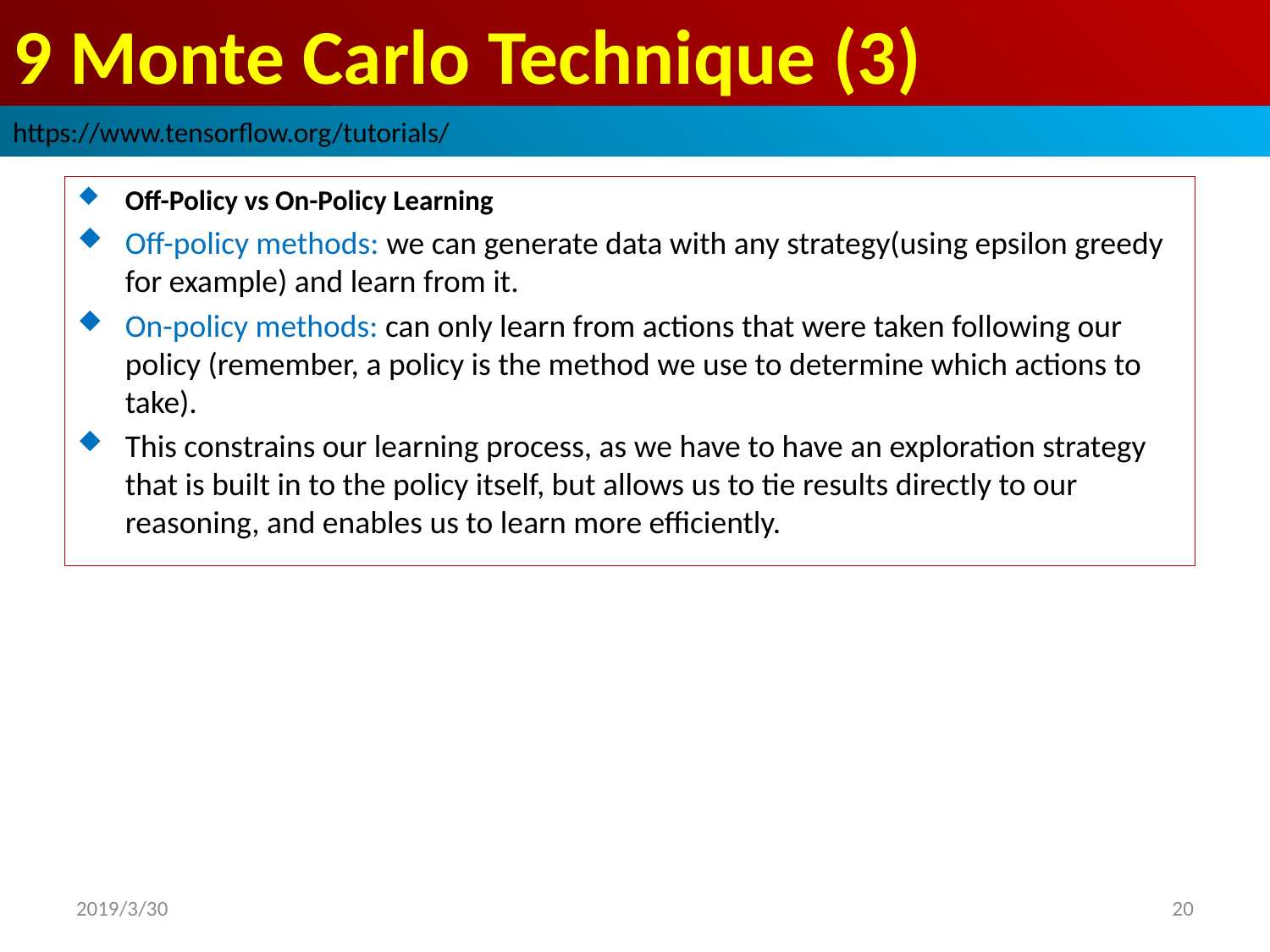

# 9 Monte Carlo Technique (3)
https://www.tensorflow.org/tutorials/
Off-Policy vs On-Policy Learning
Off-policy methods: we can generate data with any strategy(using epsilon greedy for example) and learn from it.
On-policy methods: can only learn from actions that were taken following our policy (remember, a policy is the method we use to determine which actions to take).
This constrains our learning process, as we have to have an exploration strategy that is built in to the policy itself, but allows us to tie results directly to our reasoning, and enables us to learn more efficiently.
2019/3/30
20